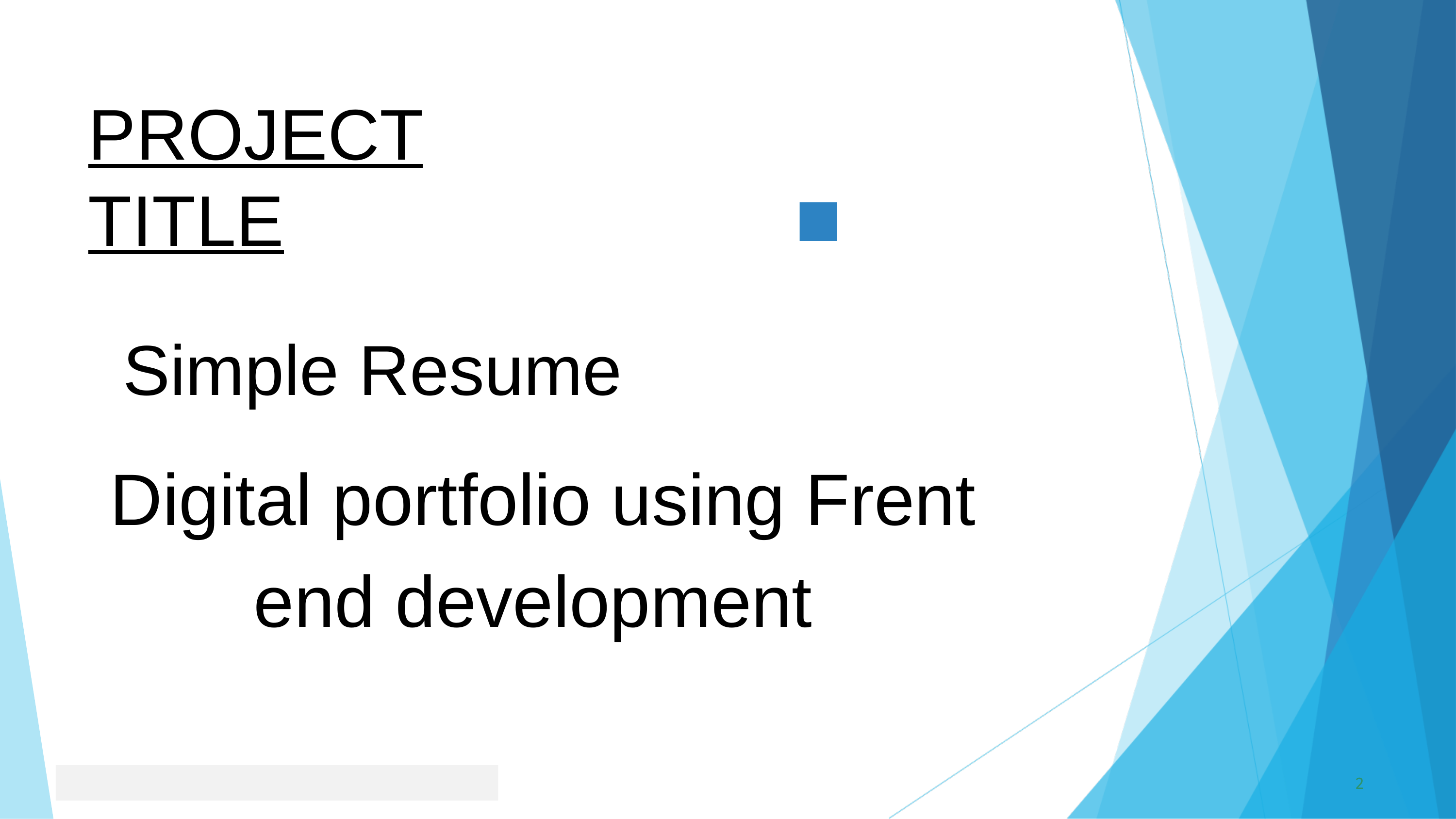

PROJECT TITLE

 Simple Resume
Digital portfolio using Frent end development

2